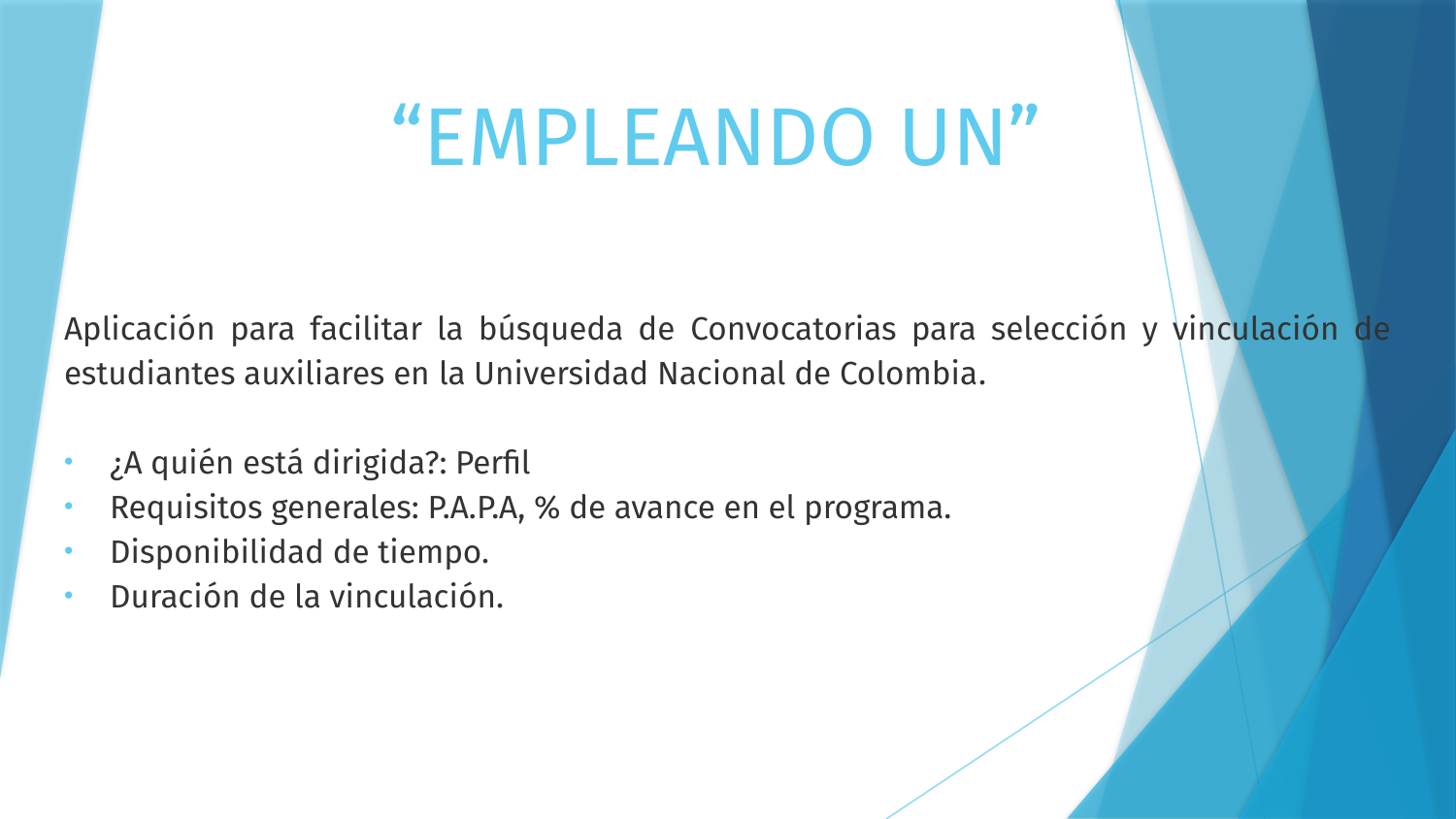

# “EMPLEANDO UN”
Aplicación para facilitar la búsqueda de Convocatorias para selección y vinculación de estudiantes auxiliares en la Universidad Nacional de Colombia.

¿A quién está dirigida?: Perfil
Requisitos generales: P.A.P.A, % de avance en el programa.
Disponibilidad de tiempo.
Duración de la vinculación.